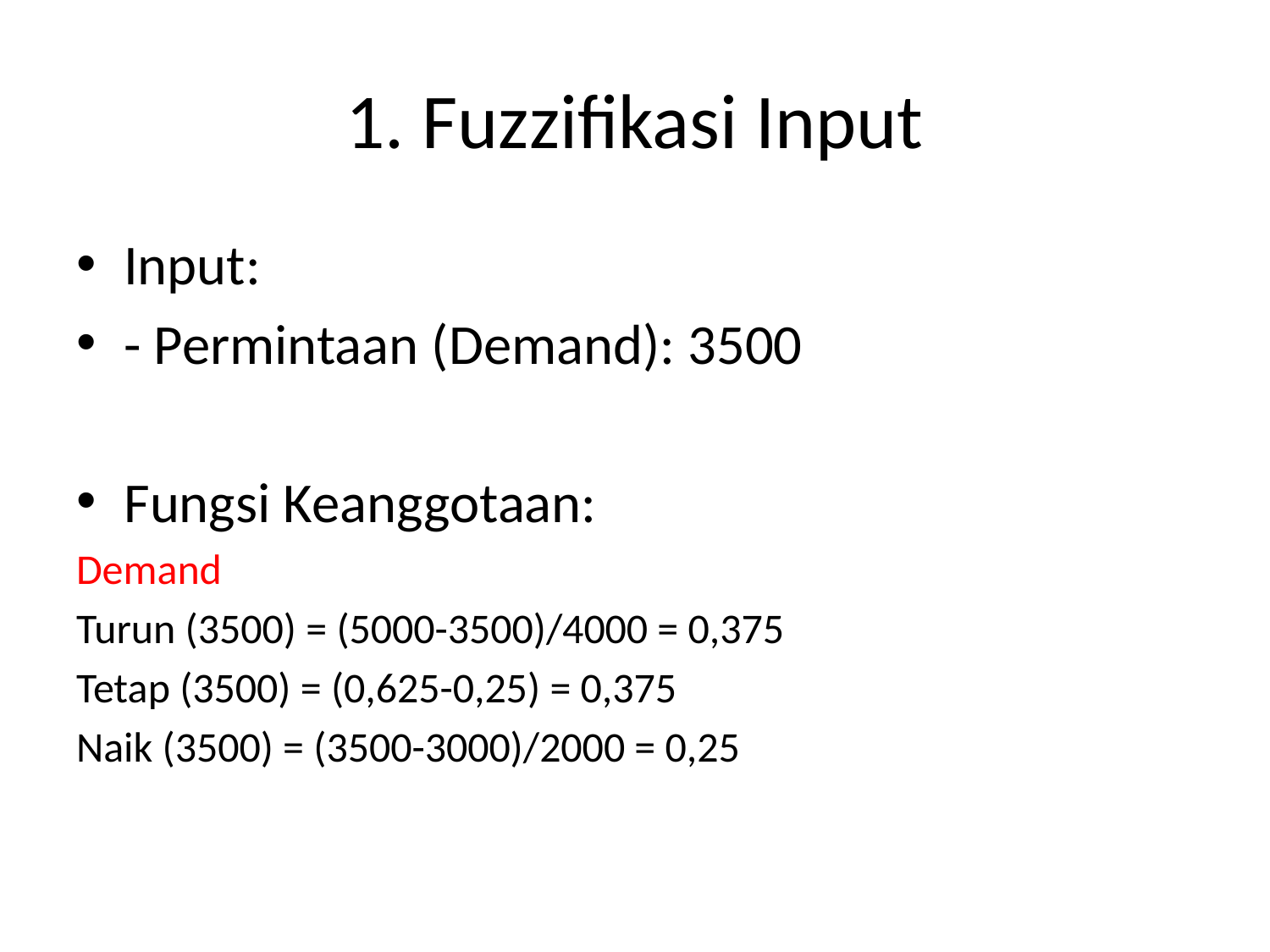

# 1. Fuzzifikasi Input
Input:
- Permintaan (Demand): 3500

Fungsi Keanggotaan:
Demand
Turun (3500) = (5000-3500)/4000 = 0,375
Tetap (3500) = (0,625-0,25) = 0,375
Naik (3500) = (3500-3000)/2000 = 0,25